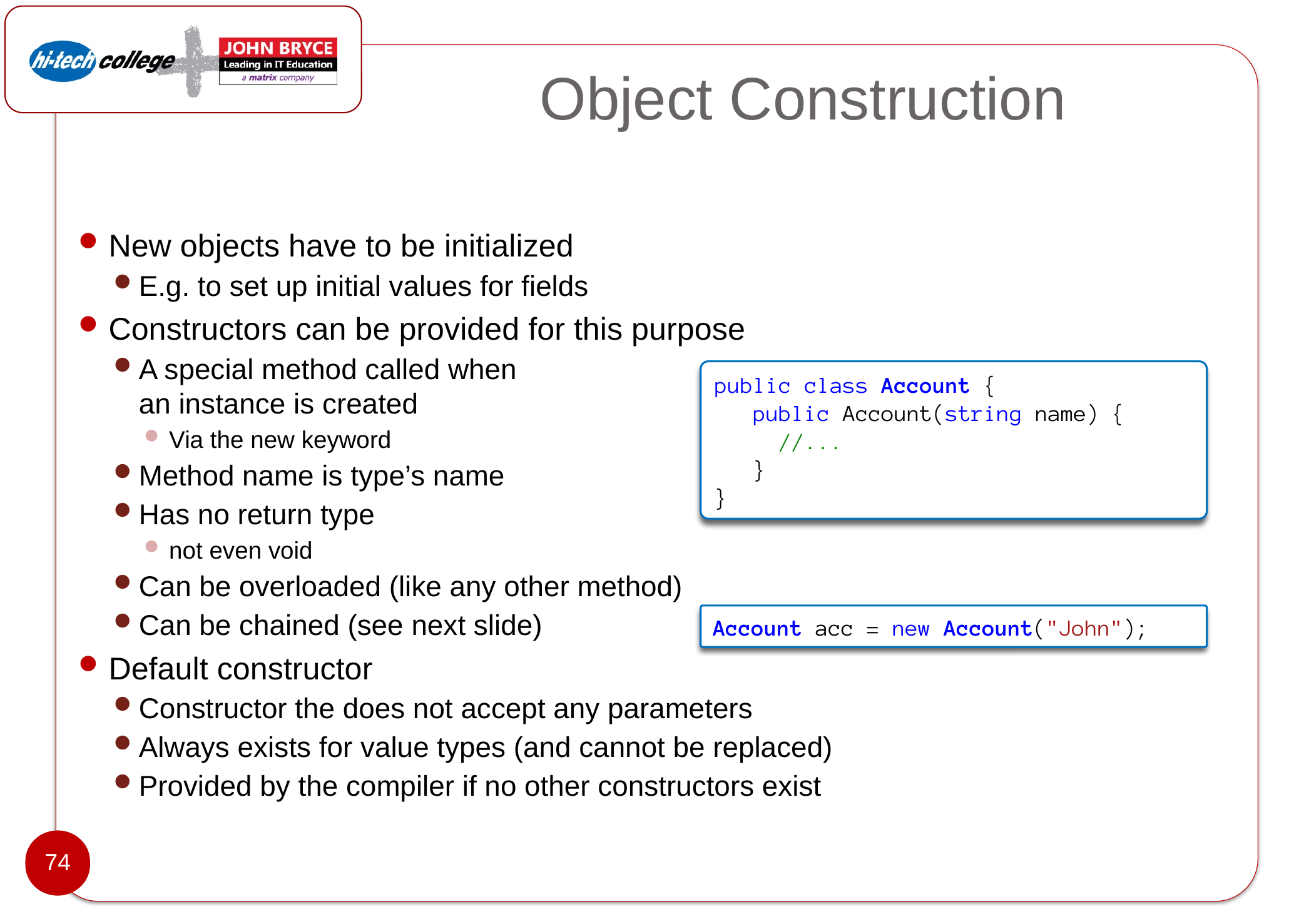

# Object Construction
New objects have to be initialized
E.g. to set up initial values for fields
Constructors can be provided for this purpose
A special method called when
an instance is created
Via the new keyword
Method name is type’s name
Has no return type
not even void
Can be overloaded (like any other method)
Can be chained (see next slide)
Default constructor
Constructor the does not accept any parameters
Always exists for value types (and cannot be replaced)
Provided by the compiler if no other constructors exist
public class Account {
   public Account(string name) {
     //...
   }
}
Account acc = new Account("John");
74